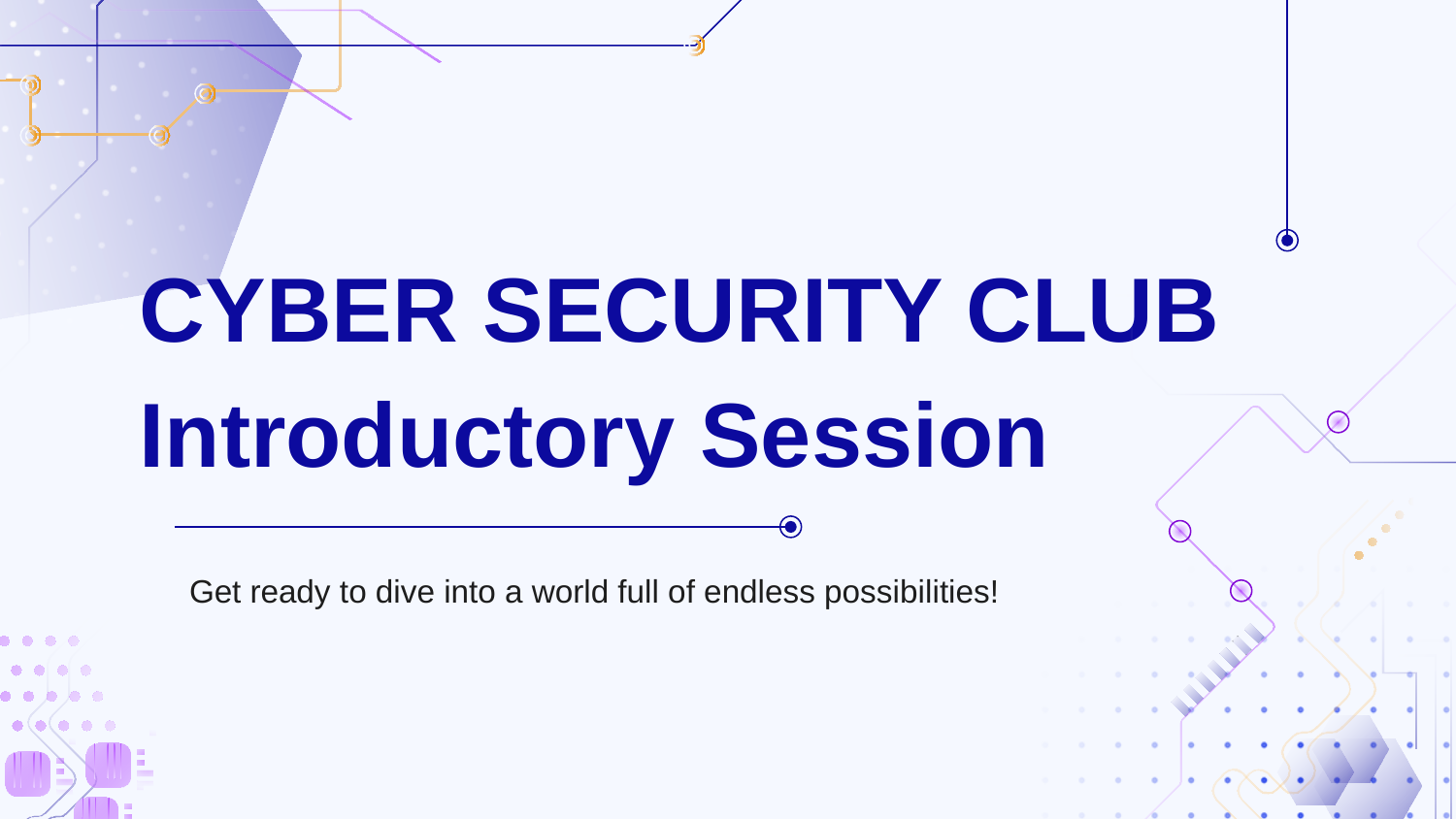

# CYBER SECURITY CLUB
Introductory Session

Get ready to dive into a world full of endless possibilities!